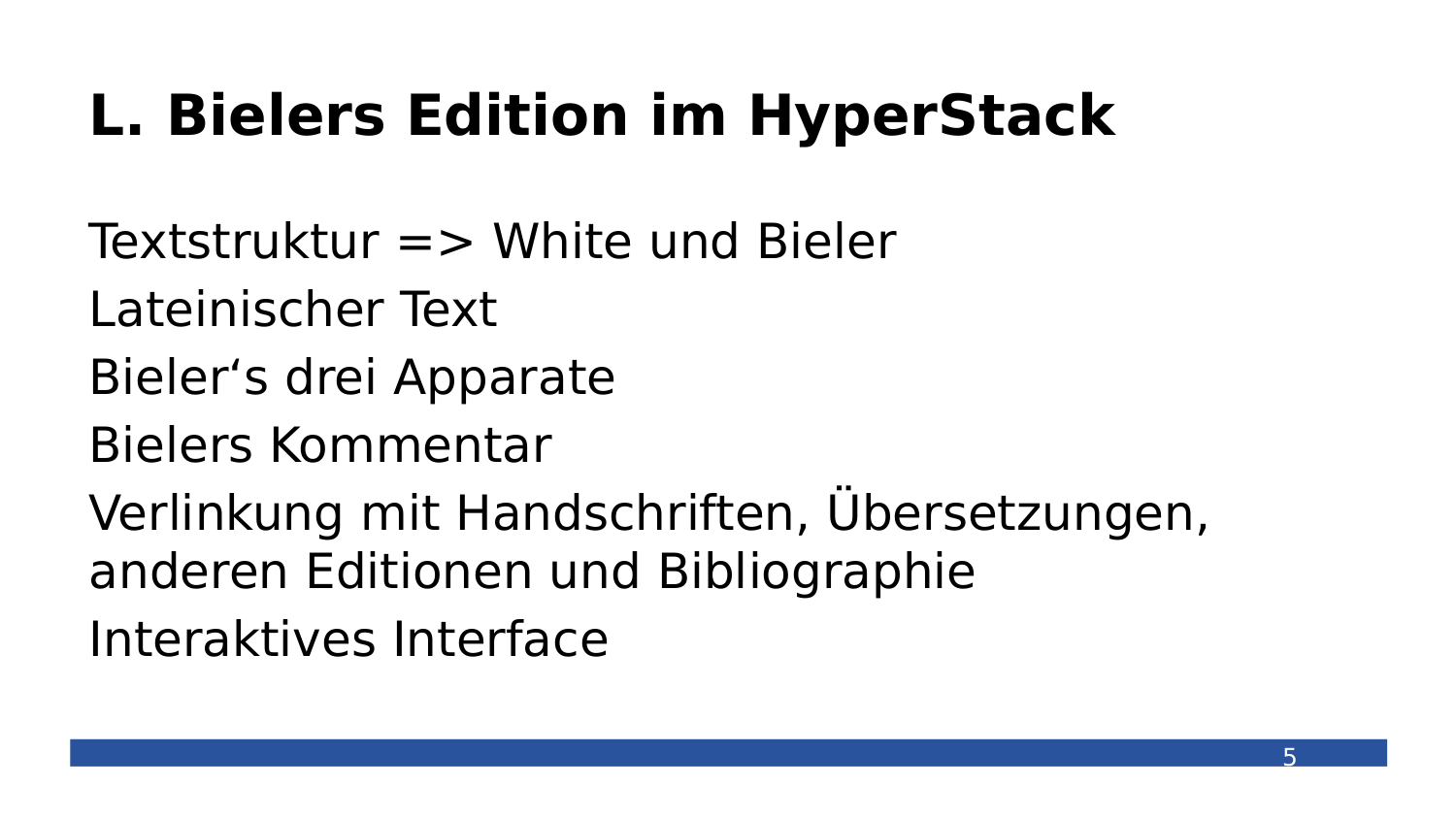

# L. Bielers Edition im HyperStack
Textstruktur => White und Bieler
Lateinischer Text
Bieler‘s drei Apparate
Bielers Kommentar
Verlinkung mit Handschriften, Übersetzungen, anderen Editionen und Bibliographie
Interaktives Interface